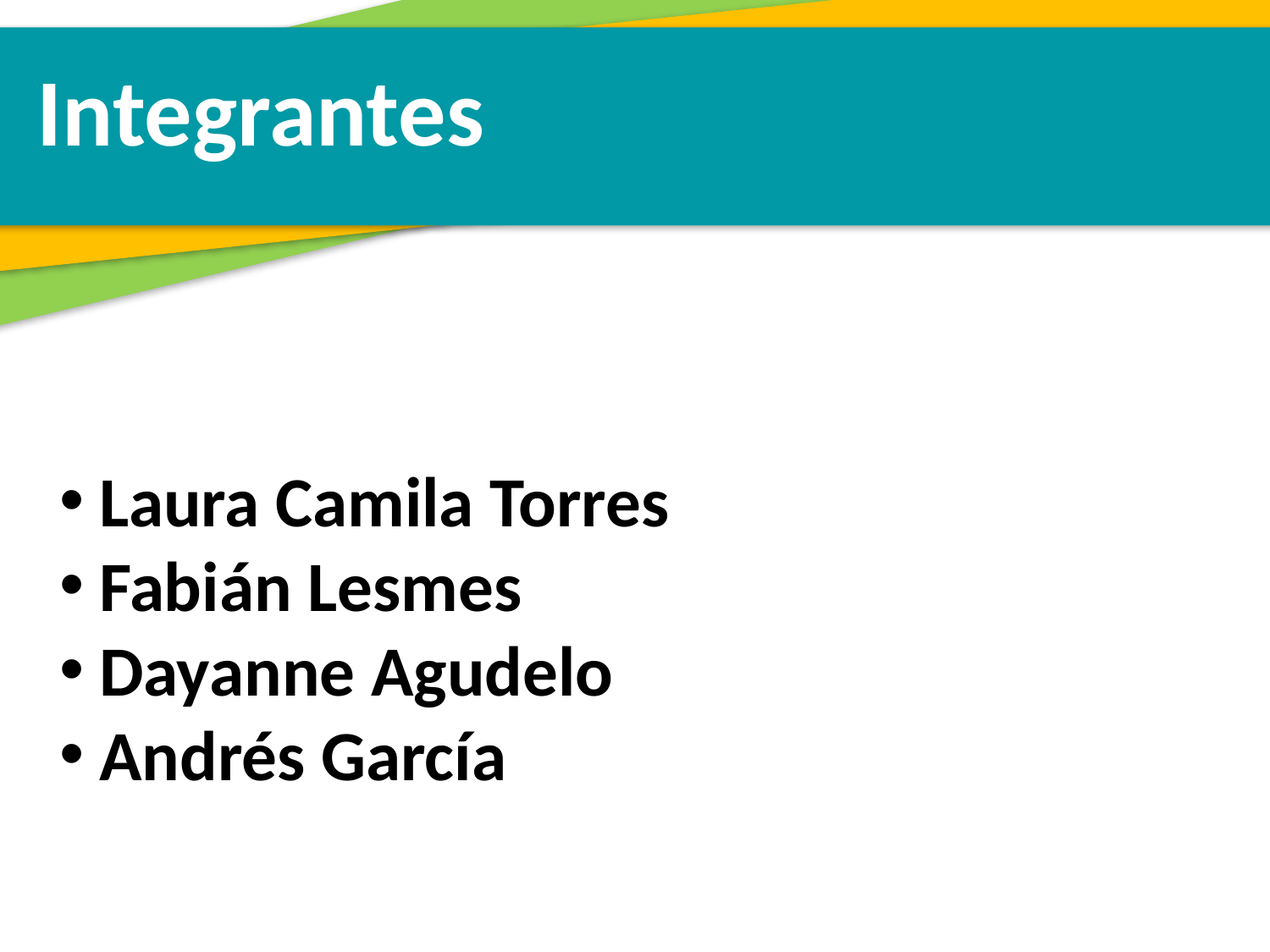

Integrantes

Laura Camila Torres
Fabián Lesmes
Dayanne Agudelo
Andrés García